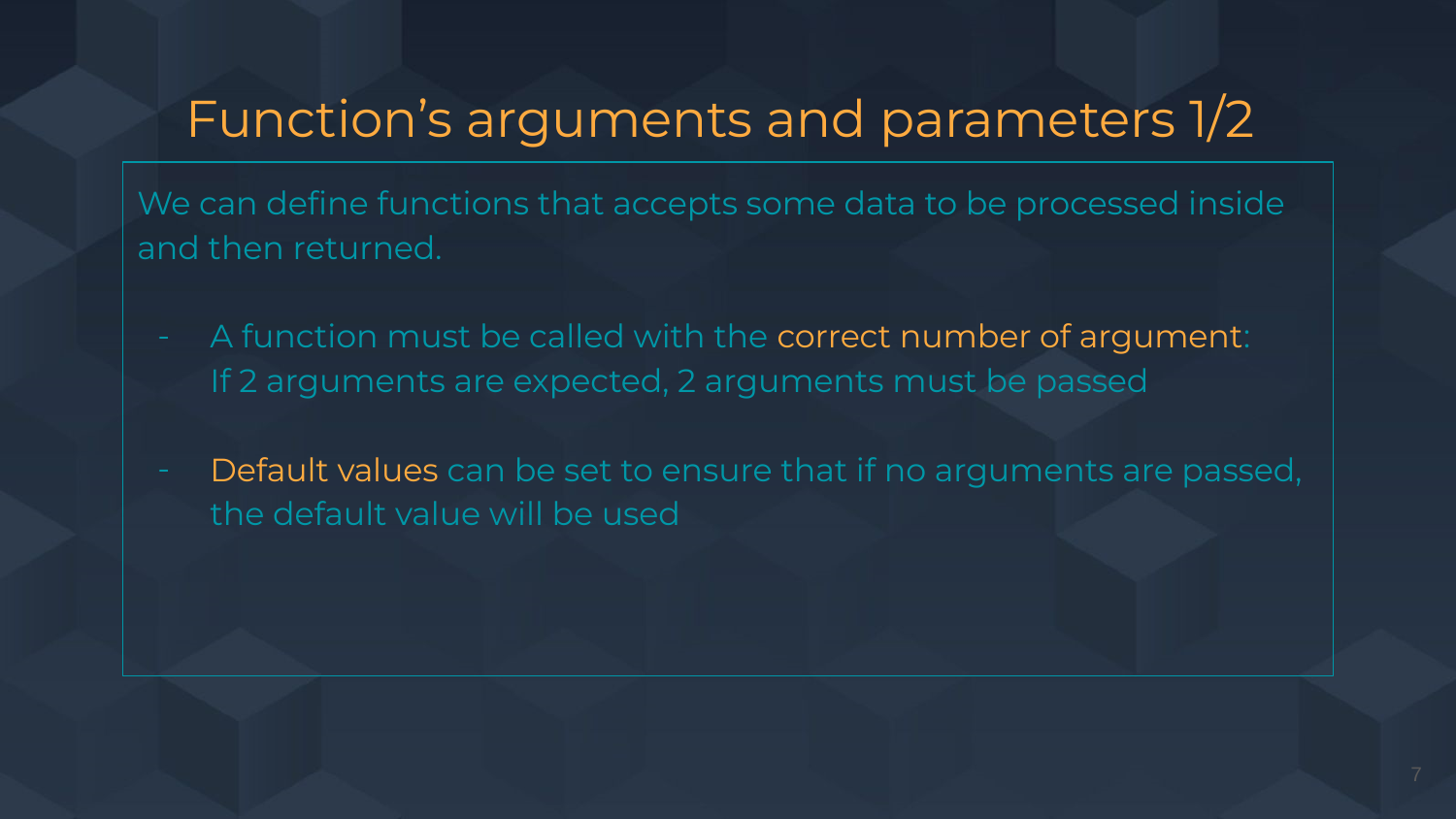

# Function’s arguments and parameters 1/2
We can define functions that accepts some data to be processed inside and then returned.

A function must be called with the correct number of argument:
If 2 arguments are expected, 2 arguments must be passed

Default values can be set to ensure that if no arguments are passed, the default value will be used

7